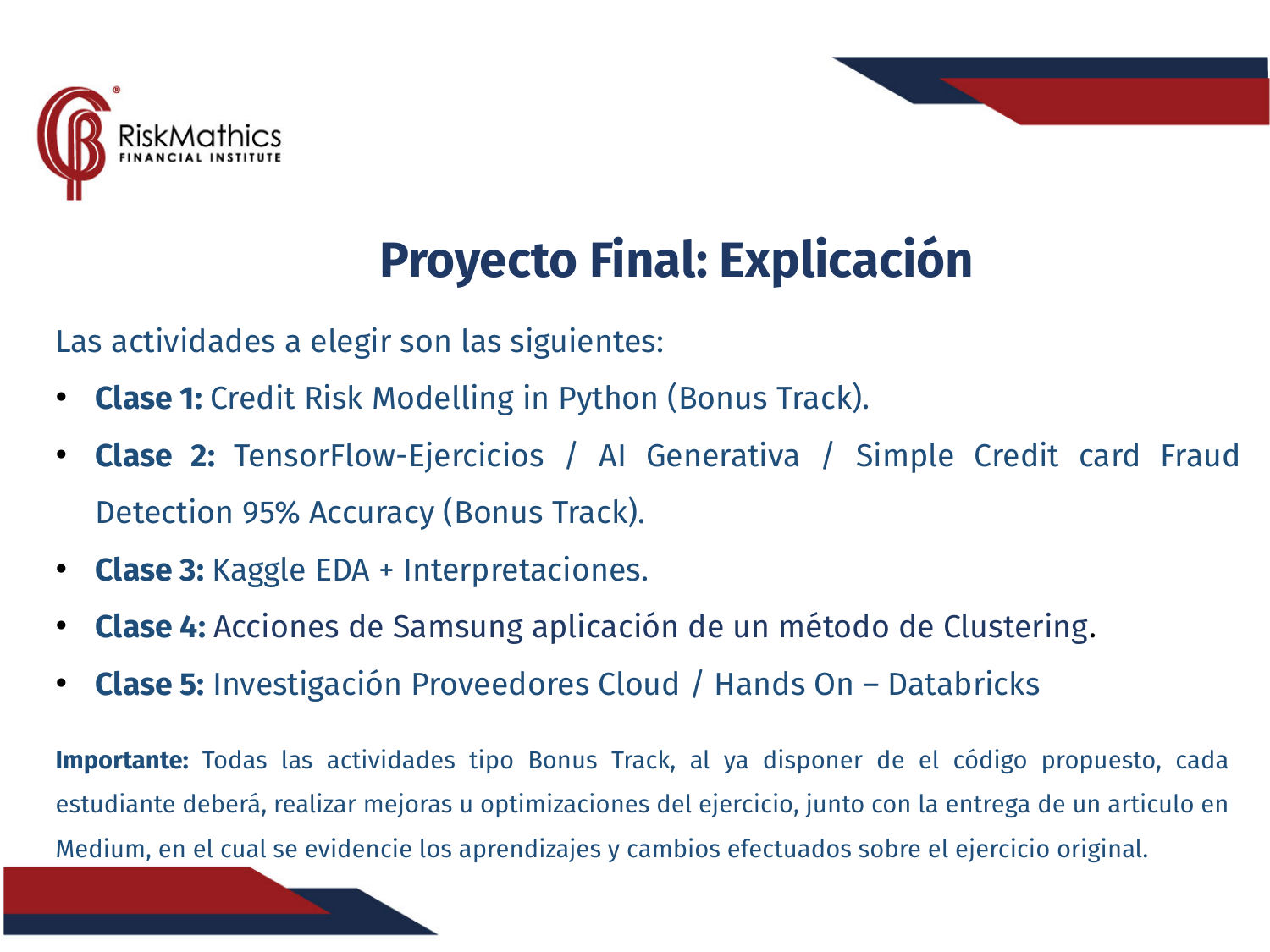

# Proyecto Final: Explicación
Las actividades a elegir son las siguientes:
Clase 1: Credit Risk Modelling in Python (Bonus Track).
Clase 2: TensorFlow-Ejercicios / AI Generativa / Simple Credit card Fraud Detection 95% Accuracy (Bonus Track).
Clase 3: Kaggle EDA + Interpretaciones.
Clase 4: Acciones de Samsung aplicación de un método de Clustering.
Clase 5: Investigación Proveedores Cloud / Hands On – Databricks

Importante: Todas las actividades tipo Bonus Track, al ya disponer de el código propuesto, cada estudiante deberá, realizar mejoras u optimizaciones del ejercicio, junto con la entrega de un articulo en Medium, en el cual se evidencie los aprendizajes y cambios efectuados sobre el ejercicio original.